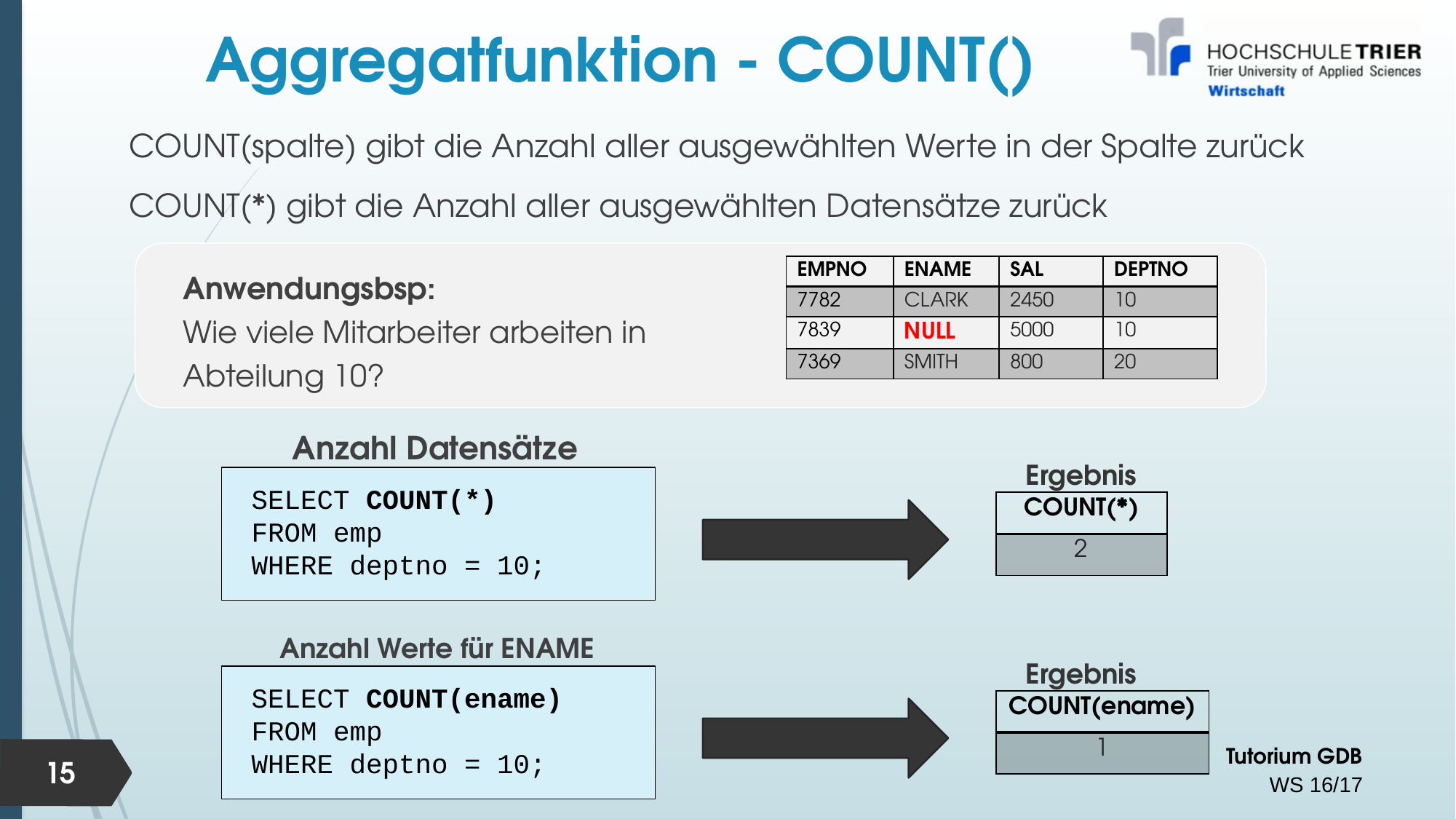

# Aggregatfunktion - COUNT()
COUNT(spalte) gibt die Anzahl aller ausgewählten Werte in der Spalte zurück
COUNT(*) gibt die Anzahl aller ausgewählten Datensätze zurück

Anwendungsbsp:
Wie viele Mitarbeiter arbeiten in Abteilung 10?
| EMPNO | ENAME | SAL | DEPTNO |
| --- | --- | --- | --- |
| 7782 | CLARK | 2450 | 10 |
| 7839 | NULL | 5000 | 10 |
| 7369 | SMITH | 800 | 20 |
Anzahl Datensätze
Ergebnis
SELECT COUNT(*)
FROM emp
WHERE deptno = 10;
| COUNT(\*) |
| --- |
| 2 |

Anzahl Werte für ENAME
Ergebnis
SELECT COUNT(ename)
FROM emp
WHERE deptno = 10;
| COUNT(ename) |
| --- |
| 1 |